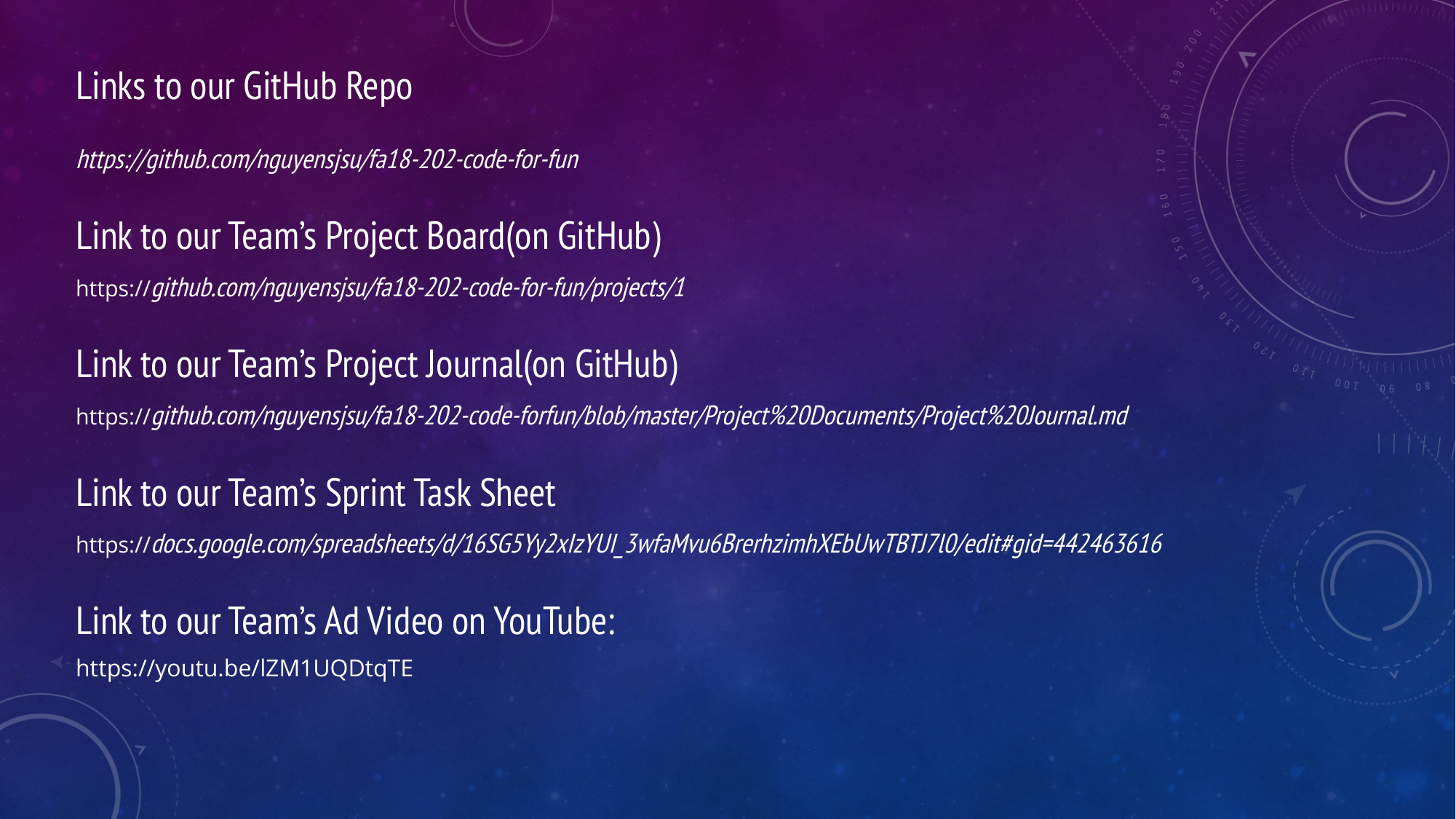

Links to our GitHub Repo
https://github.com/nguyensjsu/fa18-202-code-for-fun
Link to our Team’s Project Board(on GitHub)
https://github.com/nguyensjsu/fa18-202-code-for-fun/projects/1
Link to our Team’s Project Journal(on GitHub)
https://github.com/nguyensjsu/fa18-202-code-forfun/blob/master/Project%20Documents/Project%20Journal.md
Link to our Team’s Sprint Task Sheet
https://docs.google.com/spreadsheets/d/16SG5Yy2xIzYUI_3wfaMvu6BrerhzimhXEbUwTBTJ7l0/edit#gid=442463616
Link to our Team’s Ad Video on YouTube:
https://youtu.be/lZM1UQDtqTE